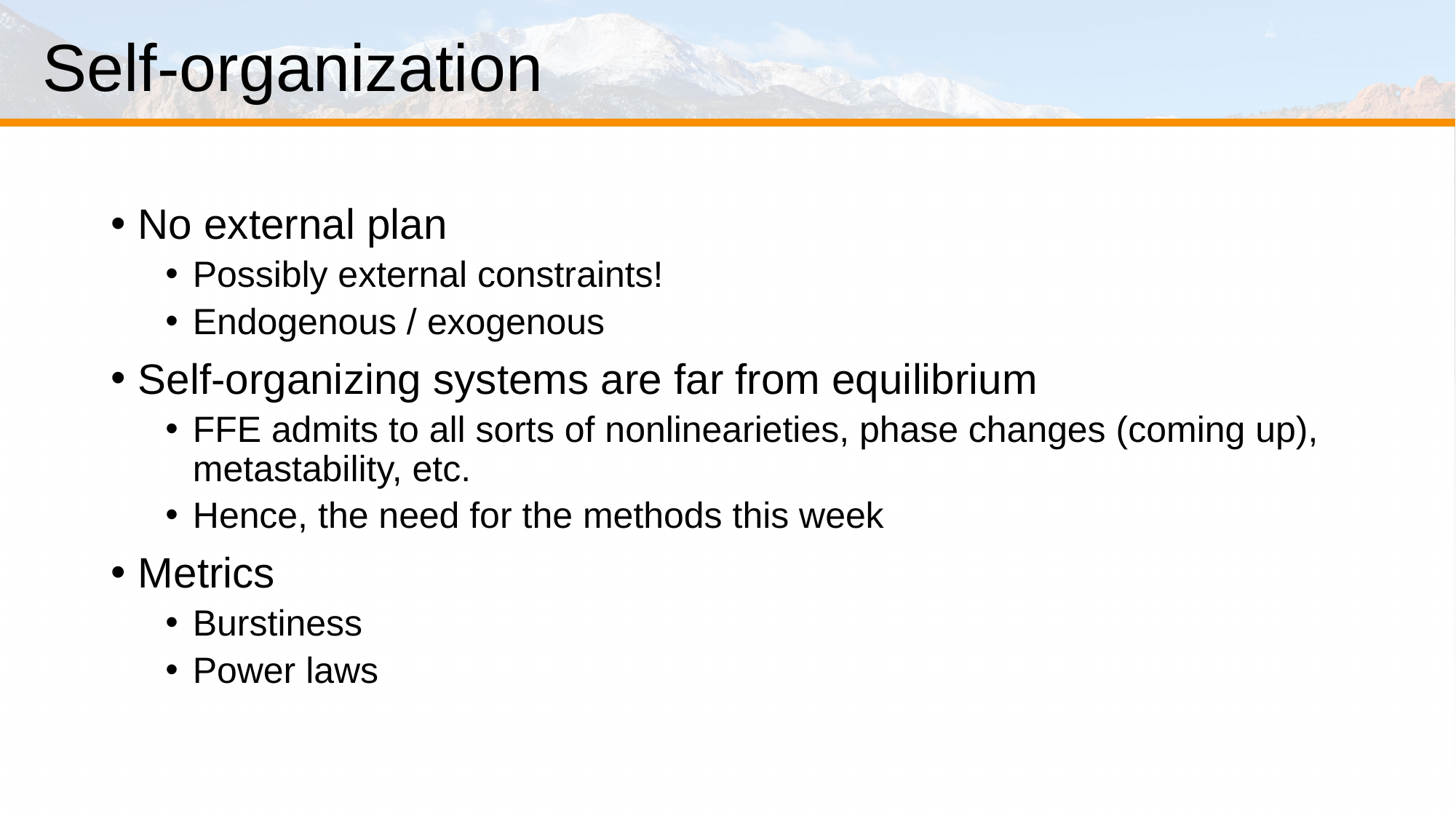

# Self-organization
No external plan
Possibly external constraints!
Endogenous / exogenous
Self-organizing systems are far from equilibrium
FFE admits to all sorts of nonlinearieties, phase changes (coming up), metastability, etc.
Hence, the need for the methods this week
Metrics
Burstiness
Power laws